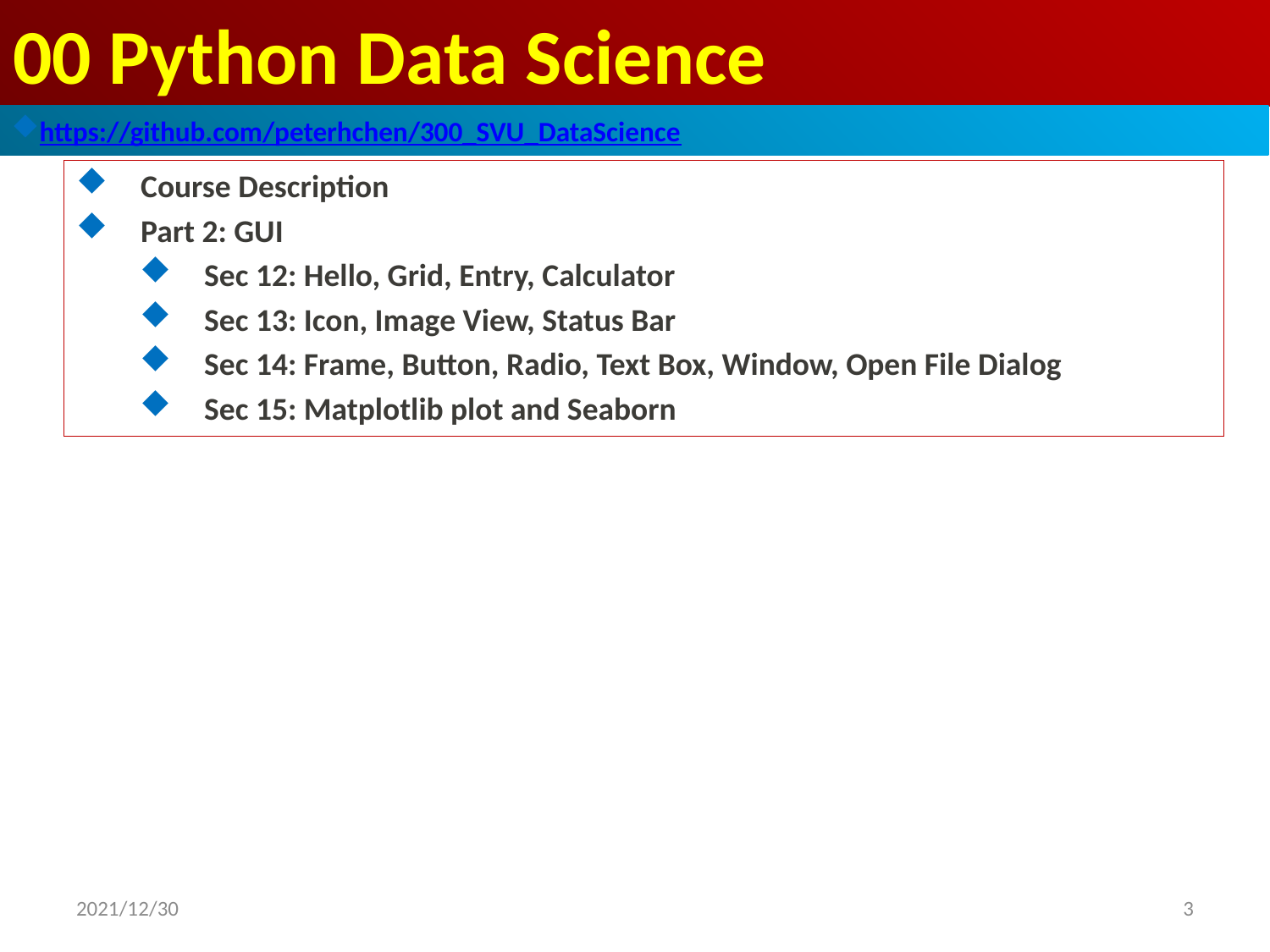

# 00 Python Data Science
https://github.com/peterhchen/300_SVU_DataScience
Course Description
Part 2: GUI
Sec 12: Hello, Grid, Entry, Calculator
Sec 13: Icon, Image View, Status Bar
Sec 14: Frame, Button, Radio, Text Box, Window, Open File Dialog
Sec 15: Matplotlib plot and Seaborn
3
2021/12/30